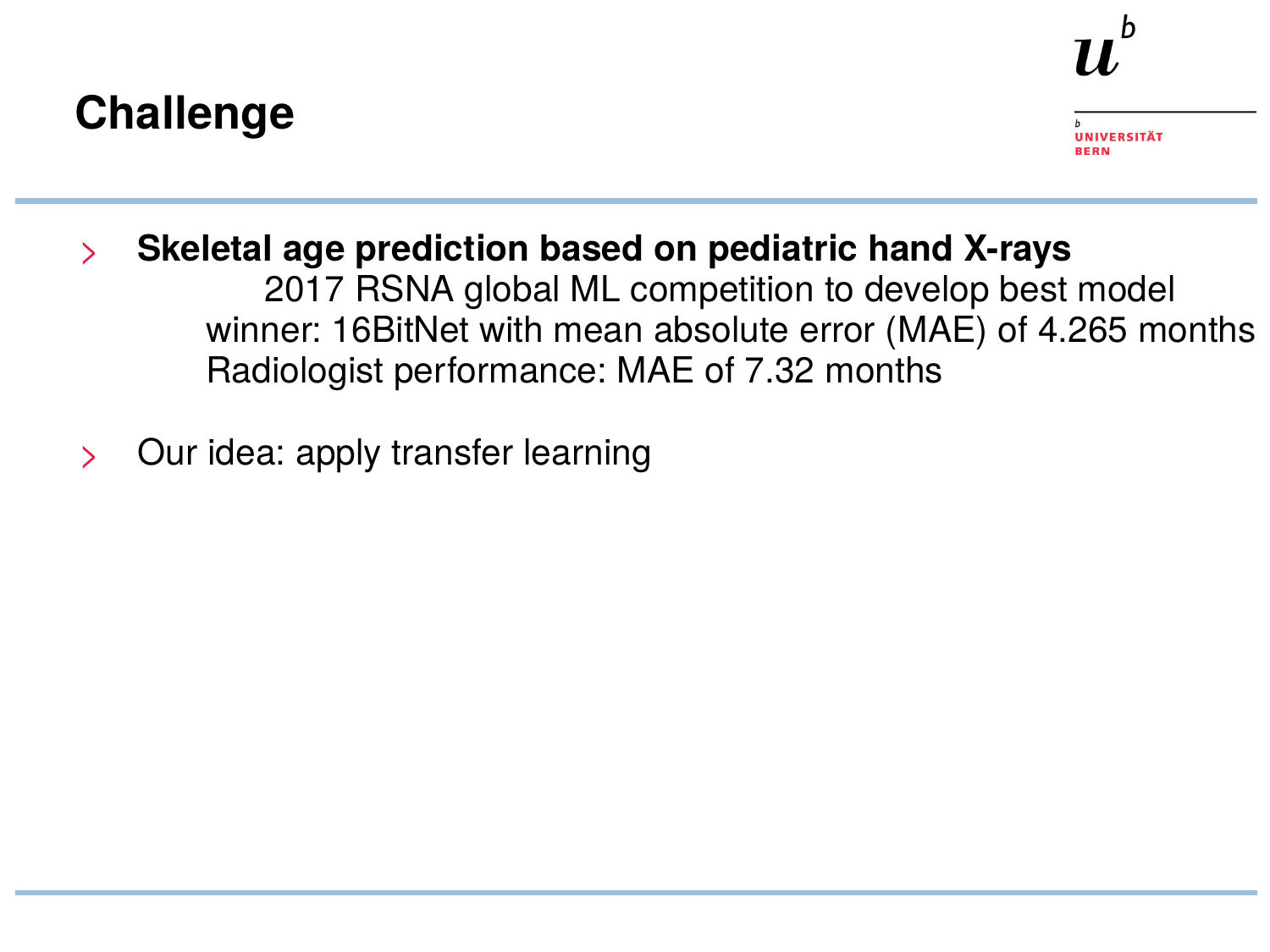

# Challenge
Skeletal age prediction based on pediatric hand X-rays
 	2017 RSNA global ML competition to develop best model
winner: 16BitNet with mean absolute error (MAE) of 4.265 months
Radiologist performance: MAE of 7.32 months

Our idea: apply transfer learning